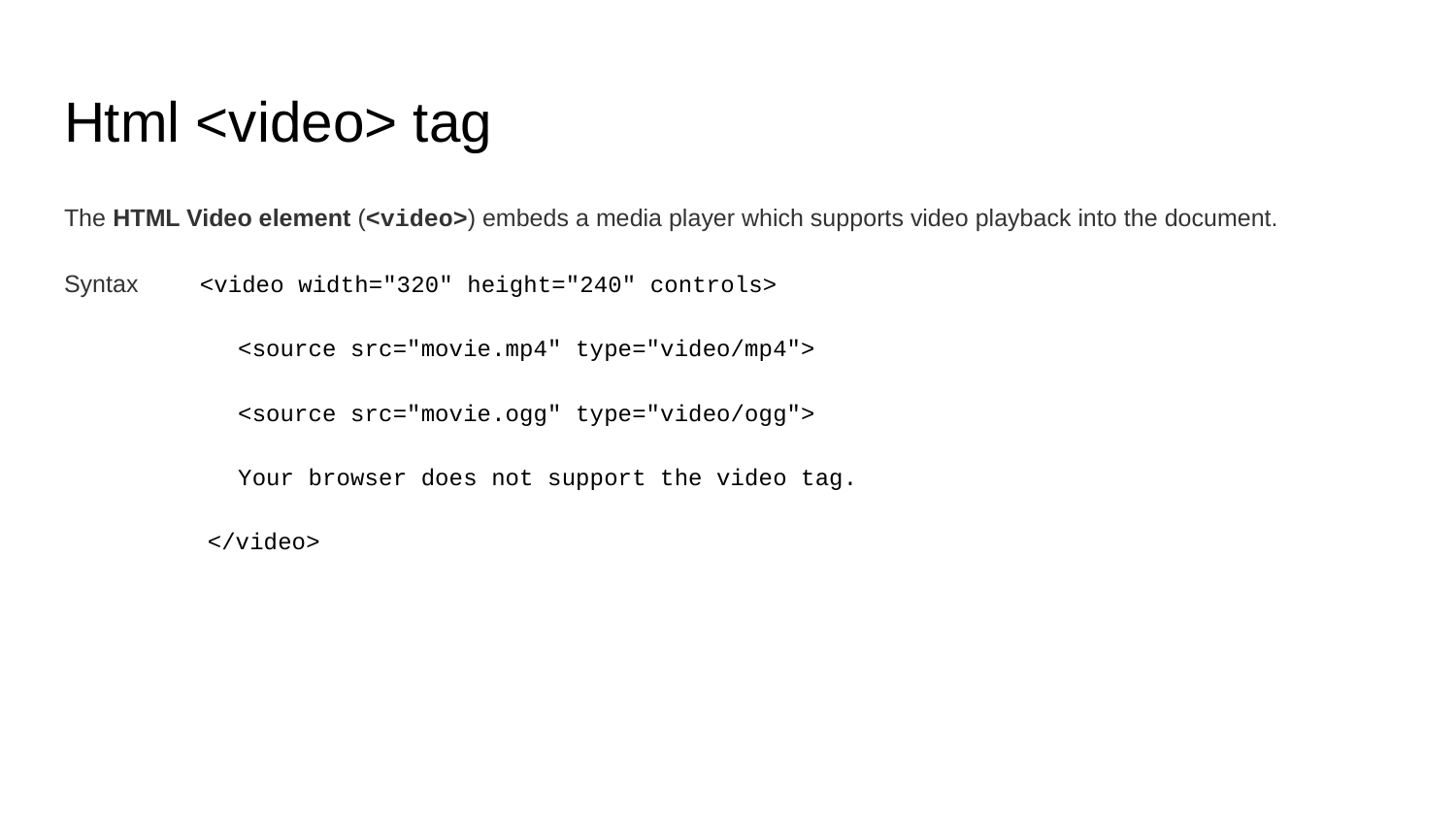

# Html <video> tag
The HTML Video element (<video>) embeds a media player which supports video playback into the document.
Syntax         <video width="320" height="240" controls>
  <source src="movie.mp4" type="video/mp4">
  <source src="movie.ogg" type="video/ogg">
  Your browser does not support the video tag.
     </video>